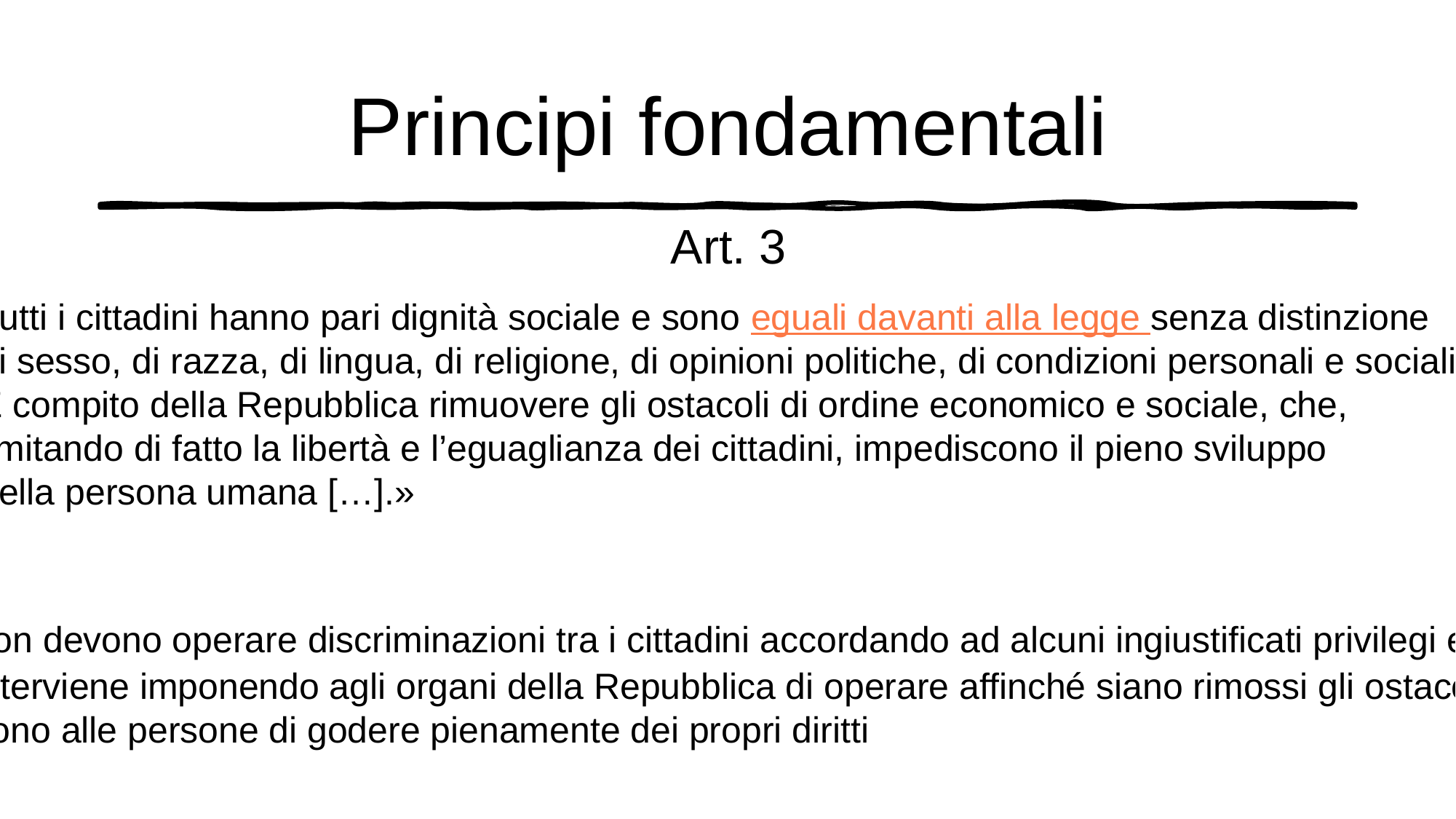

# Principi fondamentali
Art. 3
«Tutti i cittadini hanno pari dignità sociale e sono eguali davanti alla legge senza distinzione
  di sesso, di razza, di lingua, di religione, di opinioni politiche, di condizioni personali e sociali.
  È compito della Repubblica rimuovere gli ostacoli di ordine economico e sociale, che,
  limitando di fatto la libertà e l’eguaglianza dei cittadini, impediscono il pieno sviluppo
  della persona umana […].»
* Stabilisce che le leggi non devono operare discriminazioni tra i cittadini accordando ad alcuni ingiustificati privilegi e gravando altri
   di ingiustificati oneri e interviene imponendo agli organi della Repubblica di operare affinché siano rimossi gli ostacoli di ordine economico
   e sociale, che impediscono alle persone di godere pienamente dei propri diritti